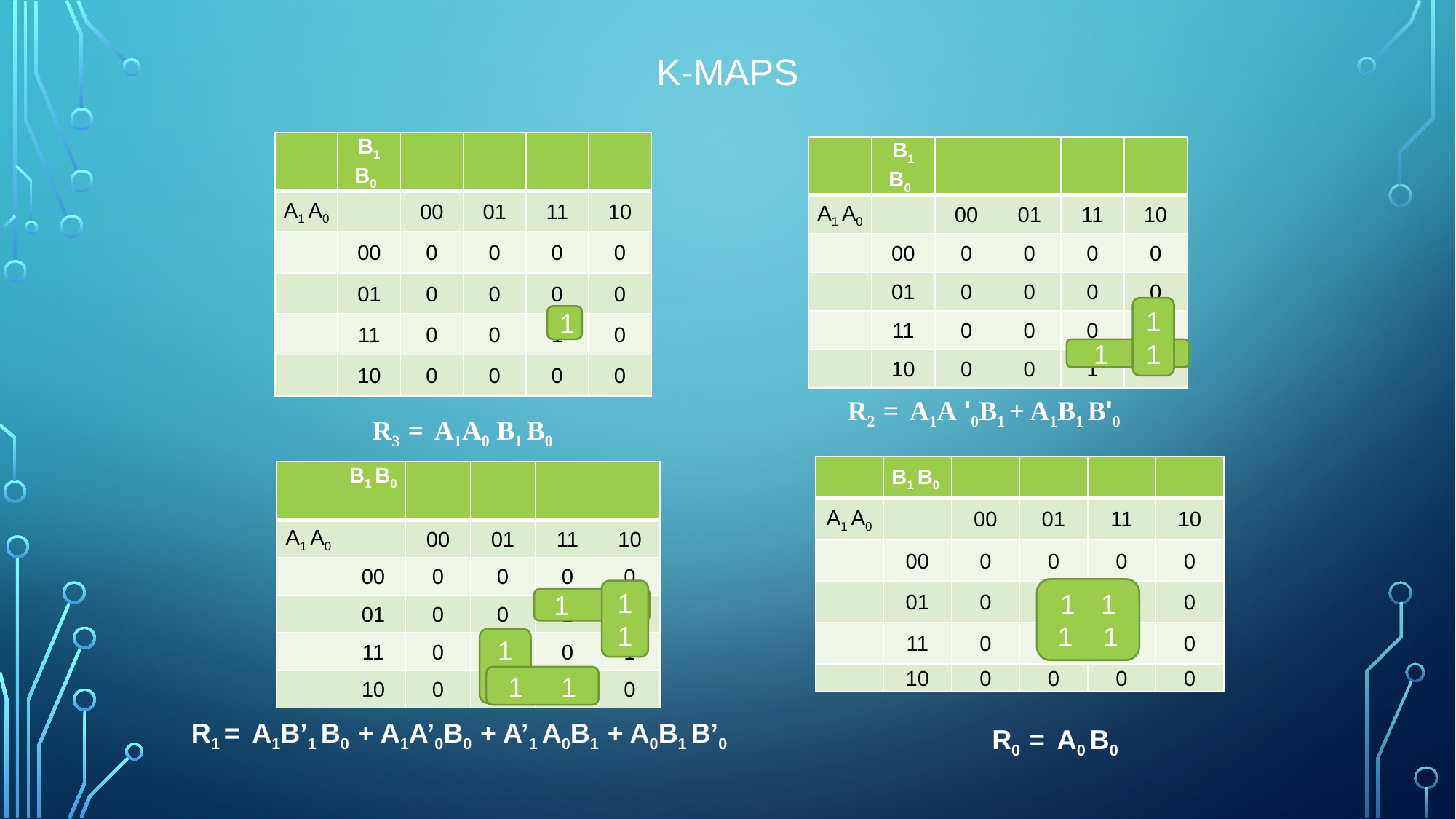

# K-Maps
|  | B1 B0 |  |  |  |  |
| --- | --- | --- | --- | --- | --- |
| A1 A0 |  | 00 | 01 | 11 | 10 |
|  | 00 | 0 | 0 | 0 | 0 |
|  | 01 | 0 | 0 | 0 | 0 |
|  | 11 | 0 | 0 | 1 | 0 |
|  | 10 | 0 | 0 | 0 | 0 |
|  | B1 B0 |  |  |  |  |
| --- | --- | --- | --- | --- | --- |
| A1 A0 |  | 00 | 01 | 11 | 10 |
|  | 00 | 0 | 0 | 0 | 0 |
|  | 01 | 0 | 0 | 0 | 0 |
|  | 11 | 0 | 0 | 0 | 1 |
|  | 10 | 0 | 0 | 1 | 1 |
1
1
1
1     1
R2  =  A1A '0B1 + A1B1 B'0
R3  =  A1A0 B1 B0
|  | B1 B0 |  |  |  |  |
| --- | --- | --- | --- | --- | --- |
| A1 A0 |  | 00 | 01 | 11 | 10 |
|  | 00 | 0 | 0 | 0 | 0 |
|  | 01 | 0 | 1 | 1 | 0 |
|  | 11 | 0 | 1 | 1 | 0 |
|  | 10 | 0 | 0 | 0 | 0 |
|  | B1 B0 |  |  |  |  |
| --- | --- | --- | --- | --- | --- |
| A1 A0 |  | 00 | 01 | 11 | 10 |
|  | 00 | 0 | 0 | 0 | 0 |
|  | 01 | 0 | 0 | 1 | 1 |
|  | 11 | 0 | 1 | 0 | 1 |
|  | 10 | 0 | 1 | 1 | 0 |
1
1    1
1
1
1      1
1
1
1     1
R1 =  A1B’1 B0  + A1A’0B0  + A’1 A0B1  + A0B1 B’0
R0  =  A0 B0